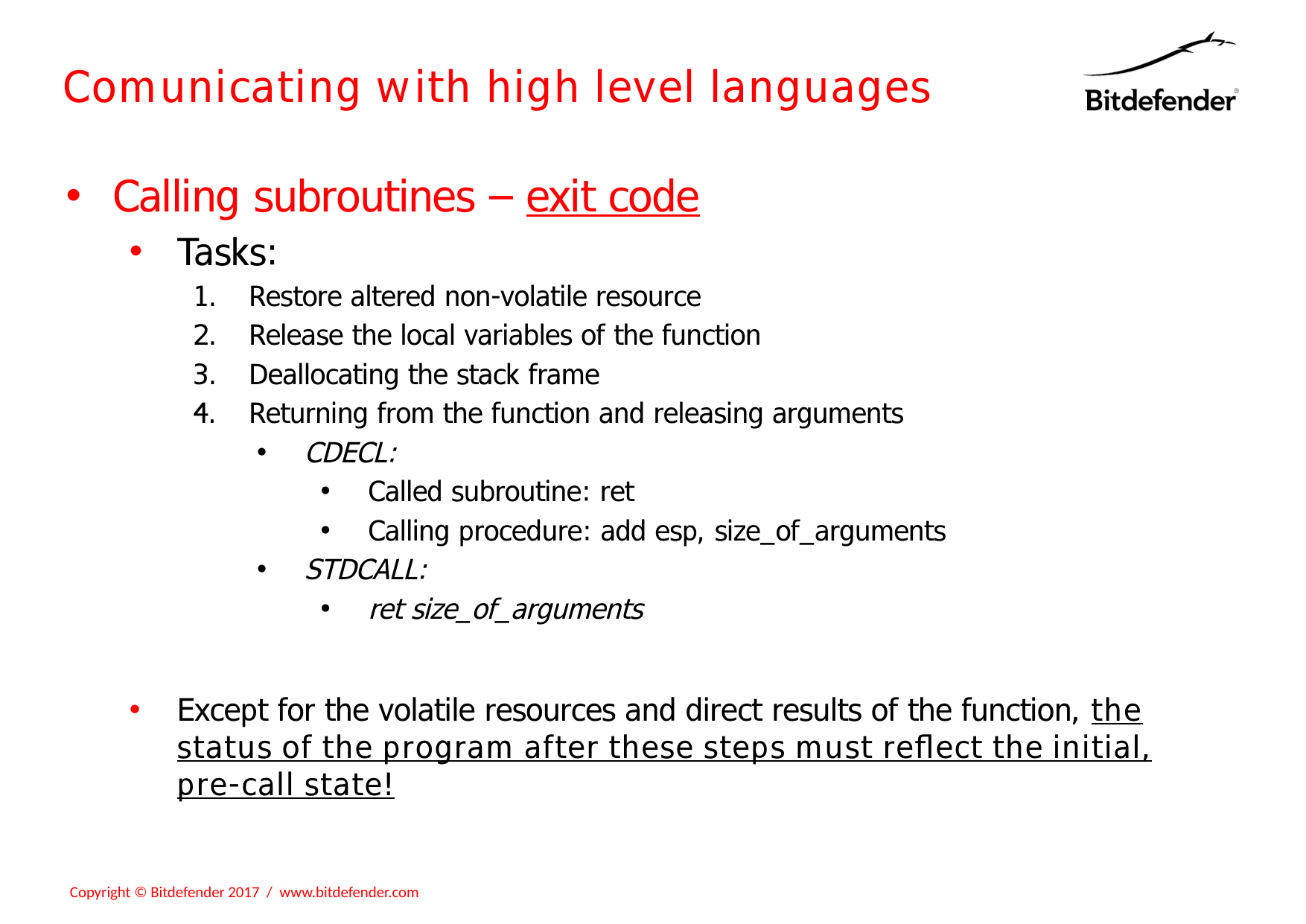

# Comunicating with high level languages
Calling subroutines – exit code
Tasks:
Restore altered non-volatile resource
Release the local variables of the function
Deallocating the stack frame
Returning from the function and releasing arguments
CDECL:
Called subroutine: ret
Calling procedure: add esp, size_of_arguments
STDCALL:
ret size_of_arguments

Except for the volatile resources and direct results of the function, the status of the program after these steps must reflect the initial, pre-call state!